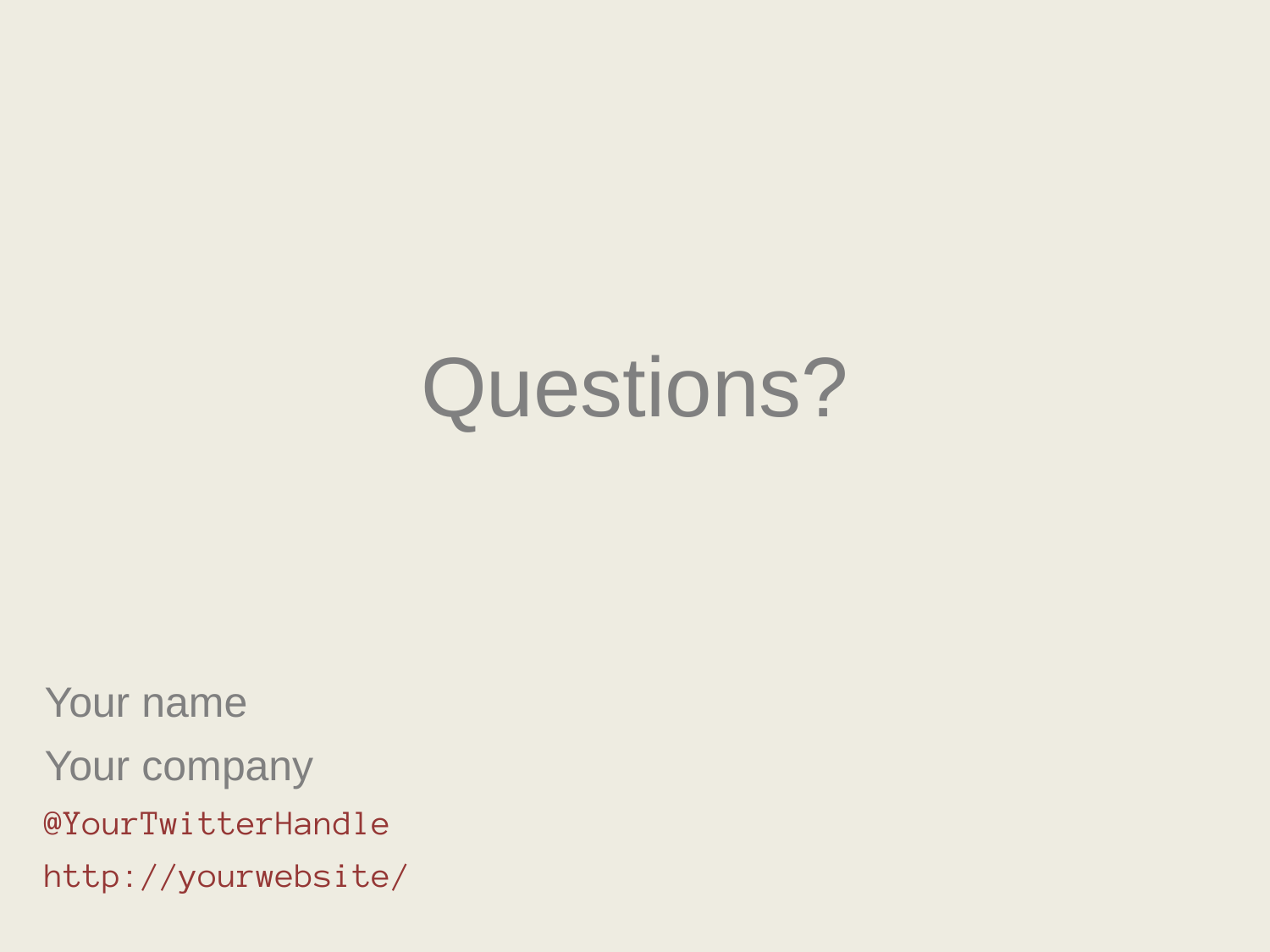

Questions?
Your name
Your company
@YourTwitterHandle
http://yourwebsite/